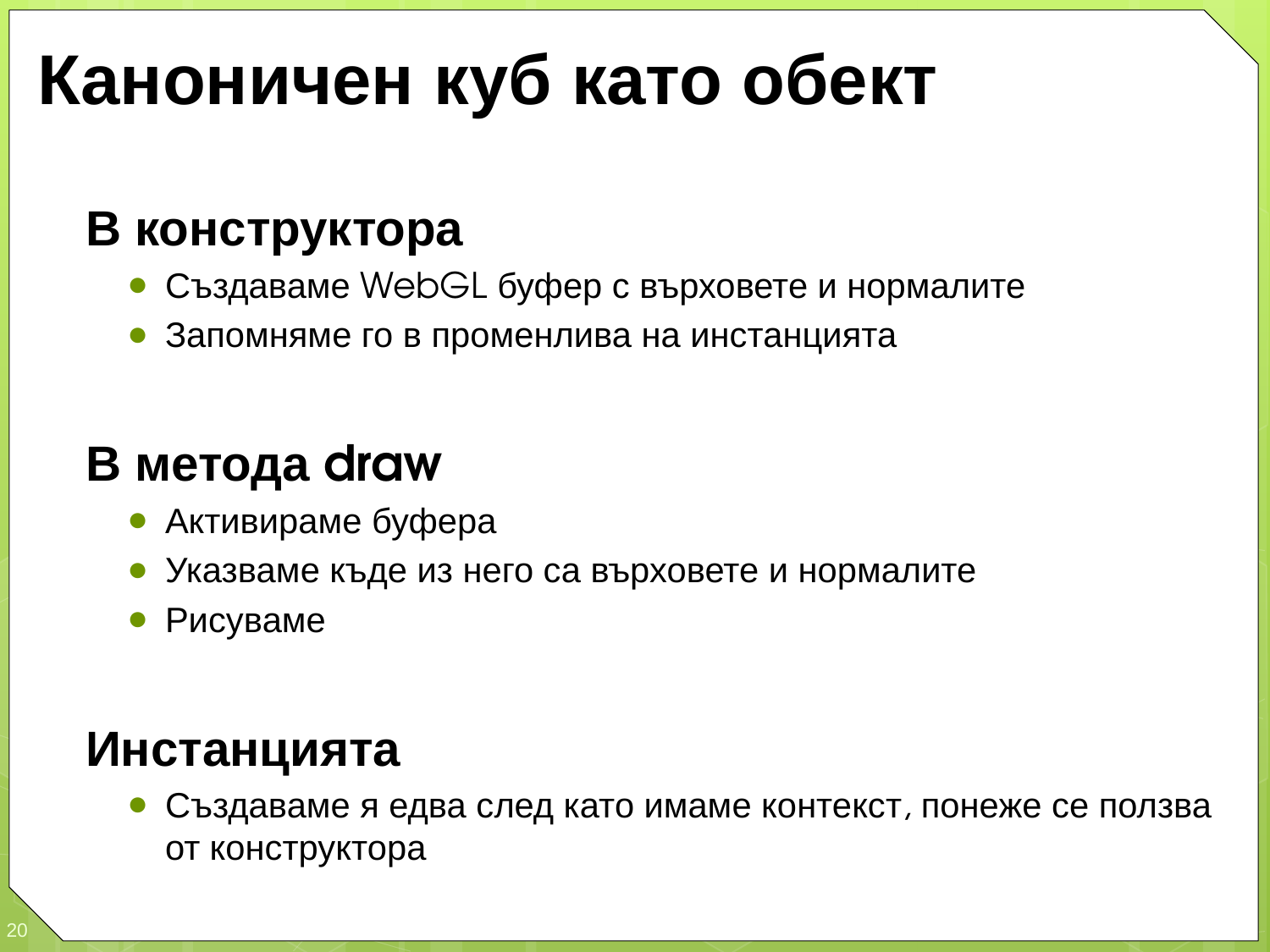

# Каноничен куб като обект
В конструктора
Създаваме WebGL буфер с върховете и нормалите
Запомняме го в променлива на инстанцията

В метода draw
Активираме буфера
Указваме къде из него са върховете и нормалите
Рисуваме

Инстанцията
Създаваме я едва след като имаме контекст, понеже се ползва от конструктора